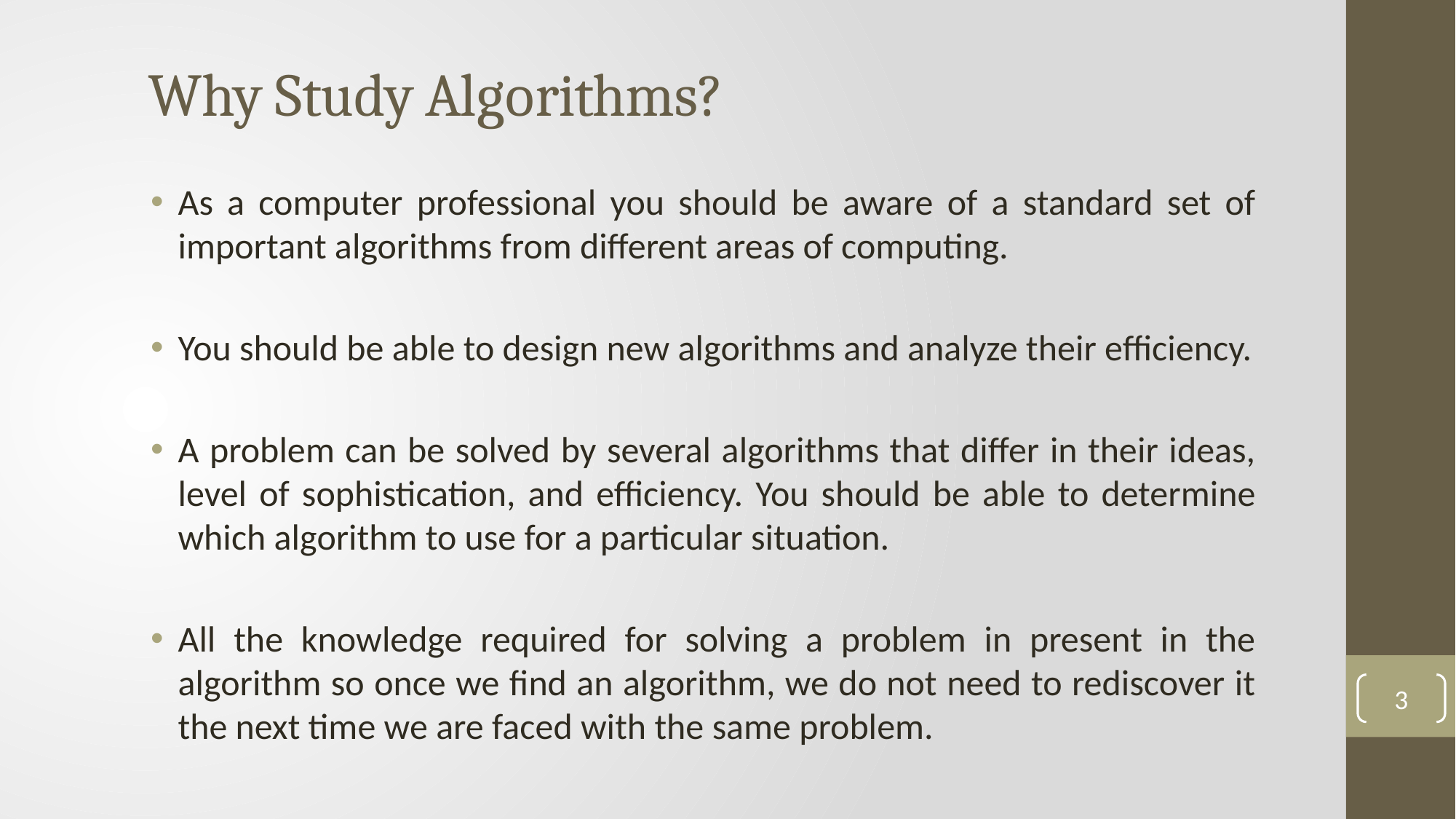

# Why Study Algorithms?
As a computer professional you should be aware of a standard set of important algorithms from different areas of computing.

You should be able to design new algorithms and analyze their efficiency.

A problem can be solved by several algorithms that differ in their ideas, level of sophistication, and efficiency. You should be able to determine which algorithm to use for a particular situation.

All the knowledge required for solving a problem in present in the algorithm so once we find an algorithm, we do not need to rediscover it the next time we are faced with the same problem.

3